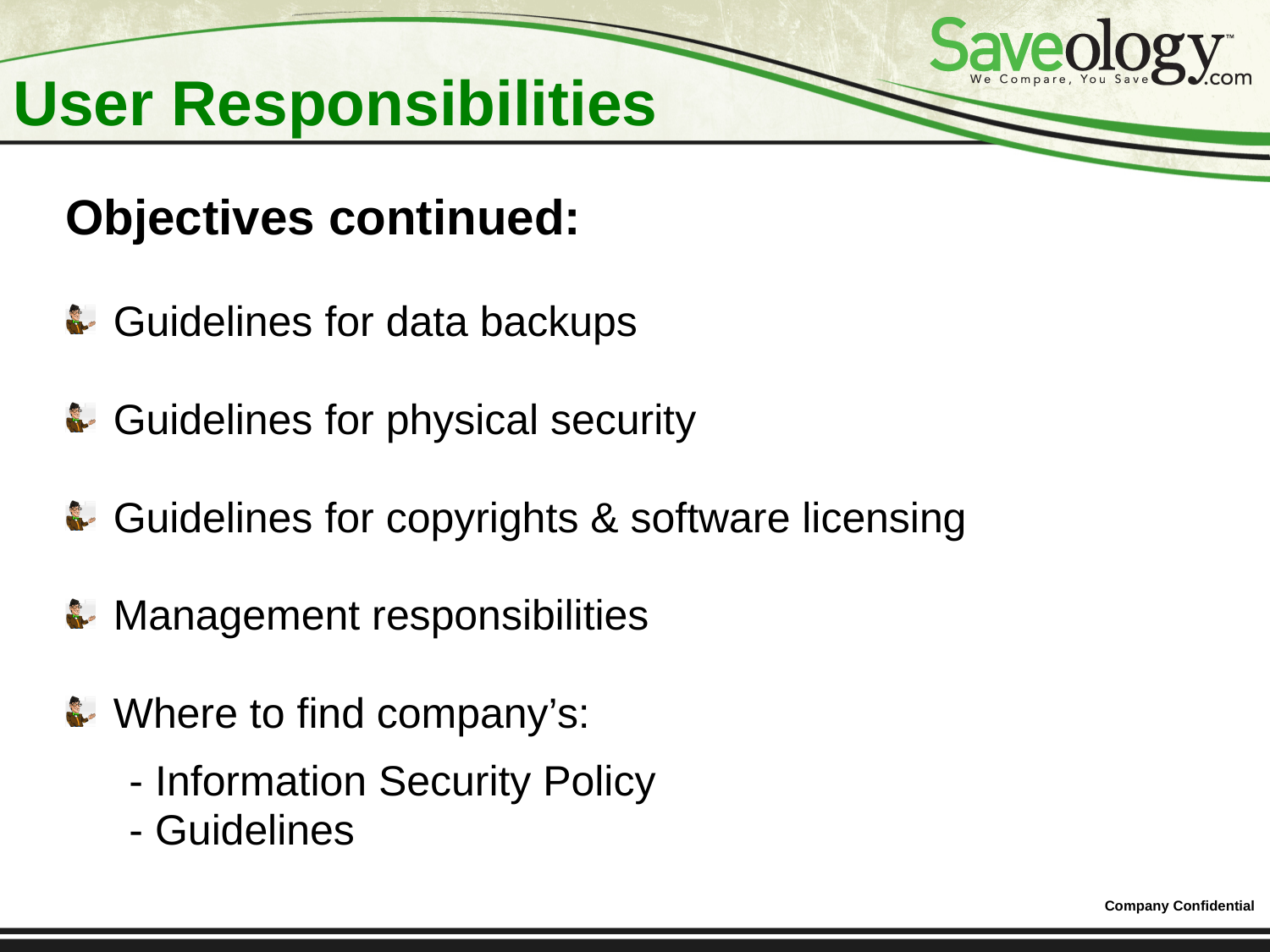

# User Responsibilities
Objectives continued:

Guidelines for data backups

Guidelines for physical security

Guidelines for copyrights & software licensing

Management responsibilities

Where to find company’s:

- Information Security Policy
- Guidelines